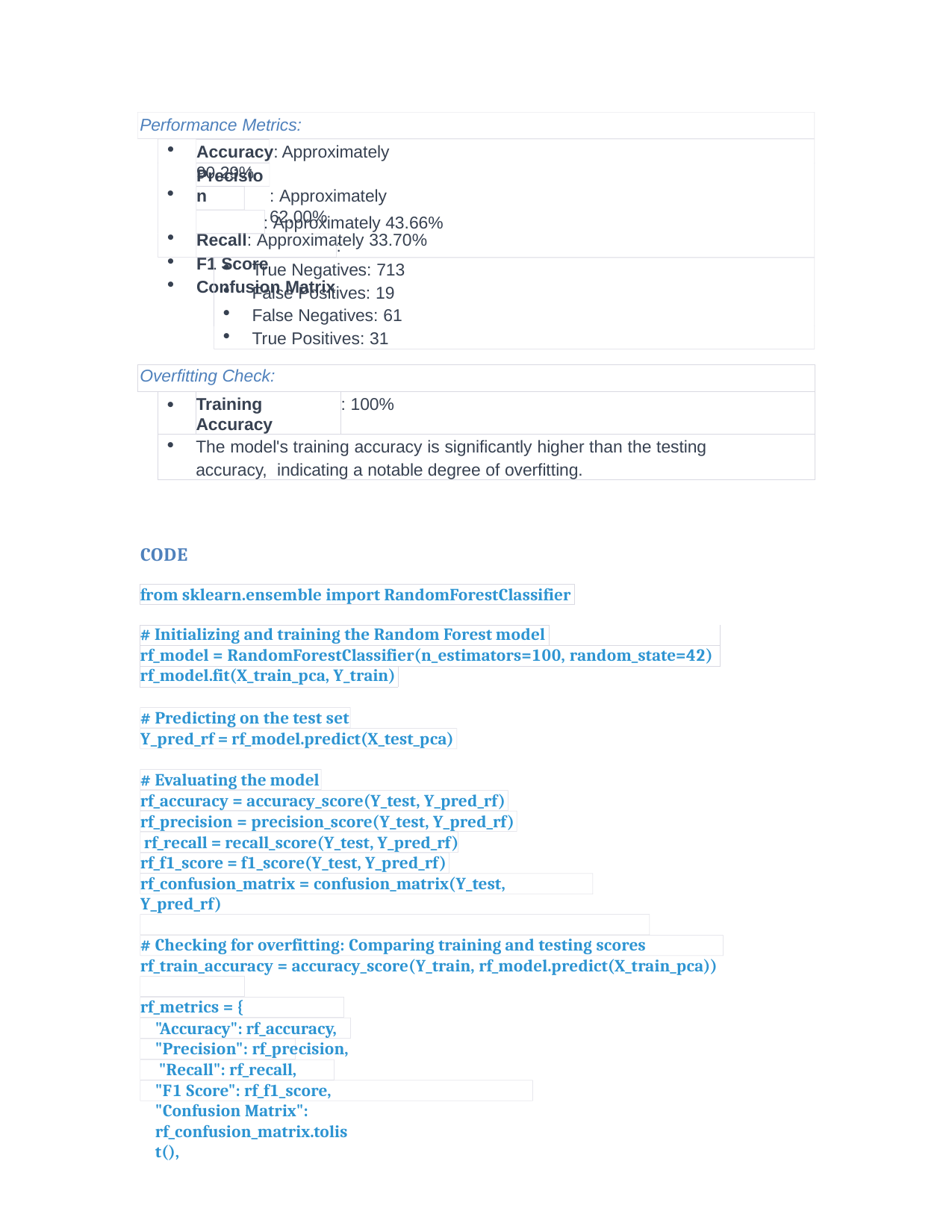

Performance Metrics:
Accuracy: Approximately 90.29%
: Approximately 62.00%
Recall: Approximately 33.70%
F1 Score
Confusion Matrix

Precision
: Approximately 43.66%
:

True Negatives: 713
False Positives: 19
False Negatives: 61
True Positives: 31

| Overfitting Check: |  |  |  |
| --- | --- | --- | --- |
|  | • | Training Accuracy | : 100% |
|  | The model's training accuracy is significantly higher than the testing accuracy, indicating a notable degree of overfitting. |  |  |
CODE
from sklearn.ensemble import RandomForestClassifier
| # Initializing and training the Random Forest model |  |  |
| --- | --- | --- |
| rf\_model = RandomForestClassifier(n\_estimators=100, random\_state=42) |  |  |
| rf\_model.fit(X\_train\_pca, Y\_train) |  |  |
# Predicting on the test set
Y_pred_rf = rf_model.predict(X_test_pca)

# Evaluating the model
rf_accuracy = accuracy_score(Y_test, Y_pred_rf)  rf_precision = precision_score(Y_test, Y_pred_rf)  rf_recall = recall_score(Y_test, Y_pred_rf)  rf_f1_score = f1_score(Y_test, Y_pred_rf)
rf_confusion_matrix = confusion_matrix(Y_test, Y_pred_rf)

# Checking for overfitting: Comparing training and testing scores  rf_train_accuracy = accuracy_score(Y_train, rf_model.predict(X_train_pca))

rf_metrics = {
"Accuracy": rf_accuracy,  "Precision": rf_precision,  "Recall": rf_recall,
"F1 Score": rf_f1_score,
"Confusion Matrix": rf_confusion_matrix.tolist(),